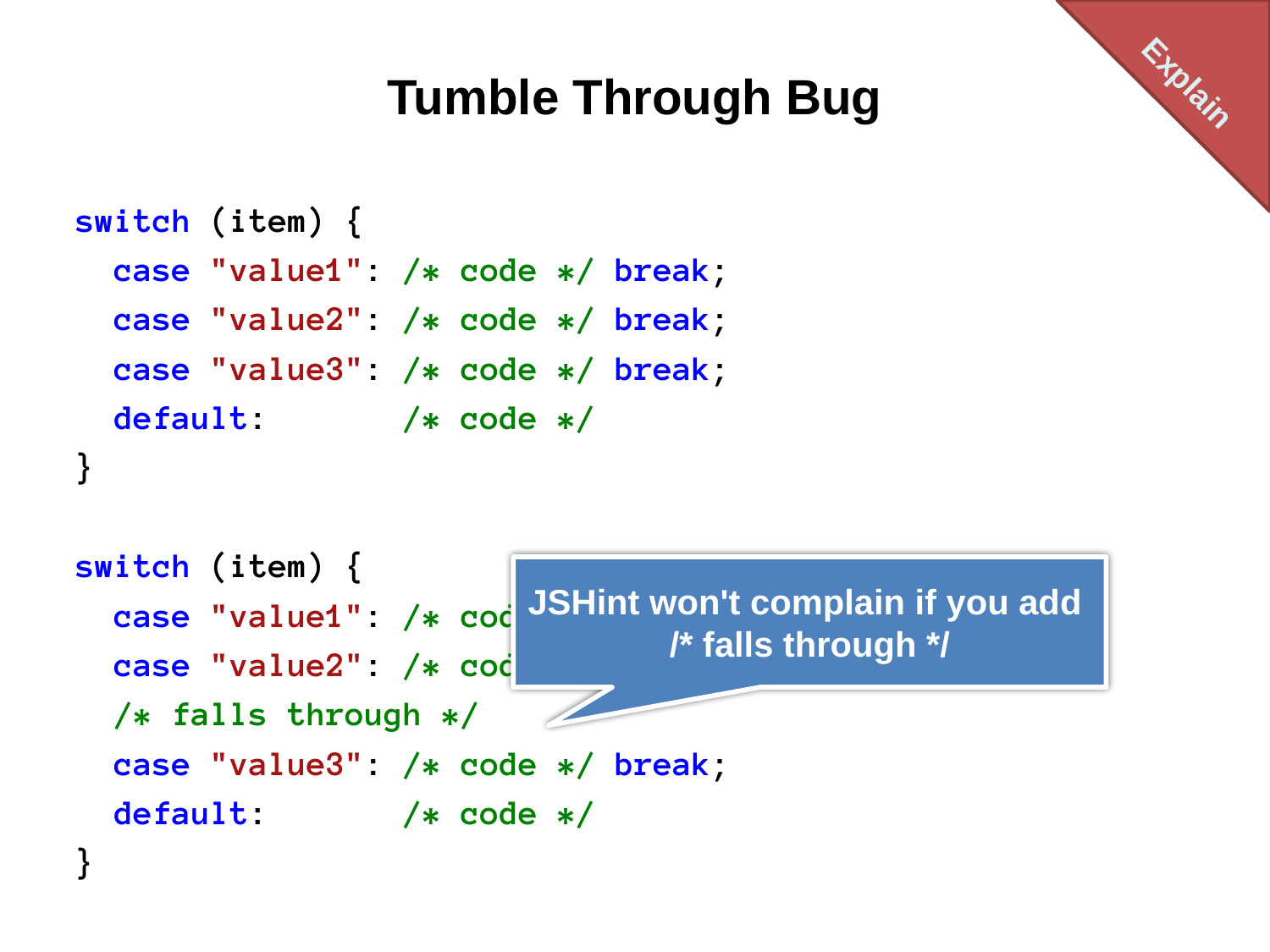

Explain
# Tumble Through Bug
switch (item) {
  case "value1": /* code */ break;
  case "value2": /* code */ break;
  case "value3": /* code */ break;
  default:       /* code */
}

switch (item) {
  case "value1": /* code */ break;
  case "value2": /* code */
  /* falls through */
  case "value3": /* code */ break;
  default:       /* code */
}

JSHint won't complain if you add
/* falls through */